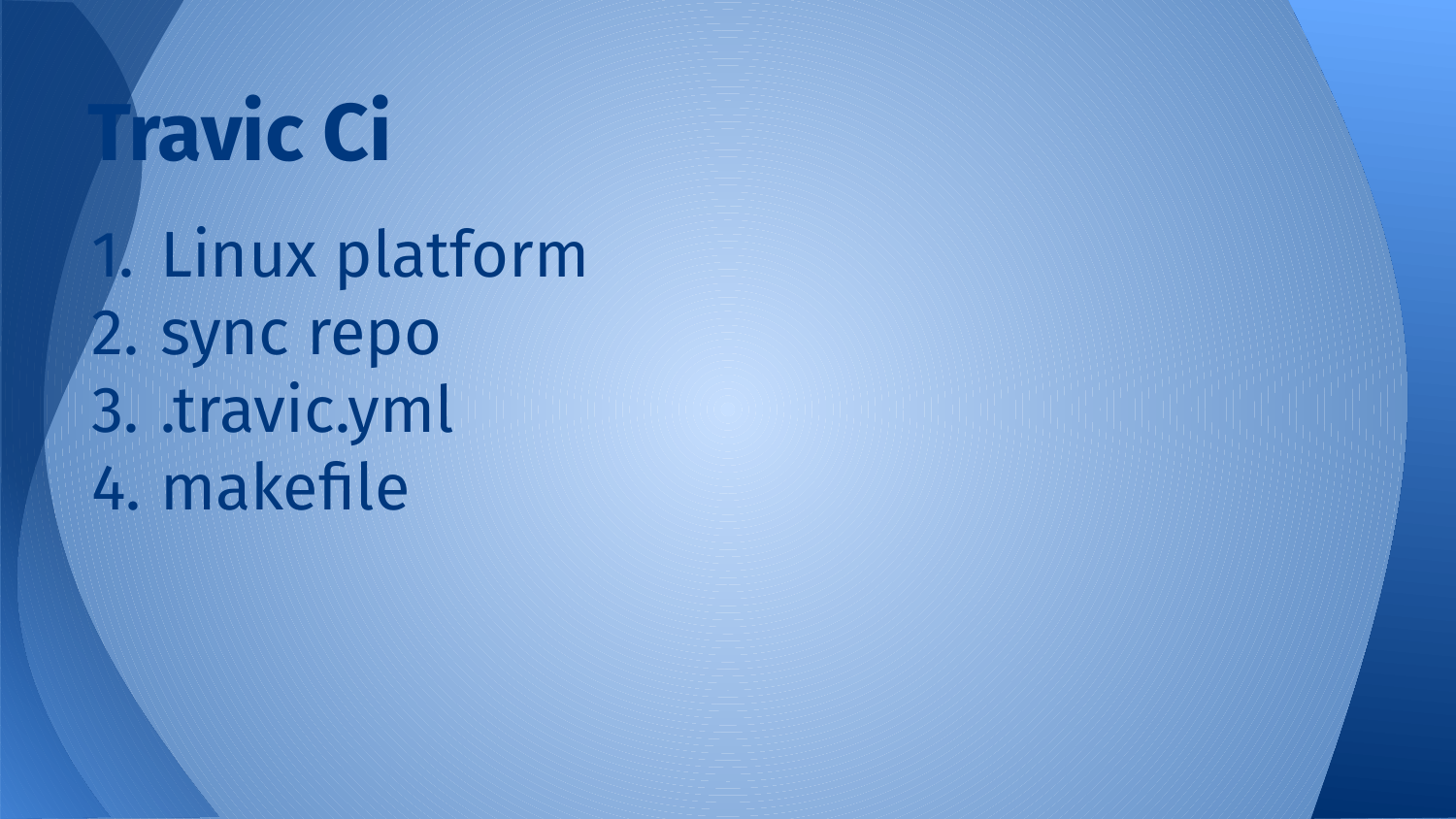

# Travic Ci
Linux platform
sync repo
.travic.yml
makefile